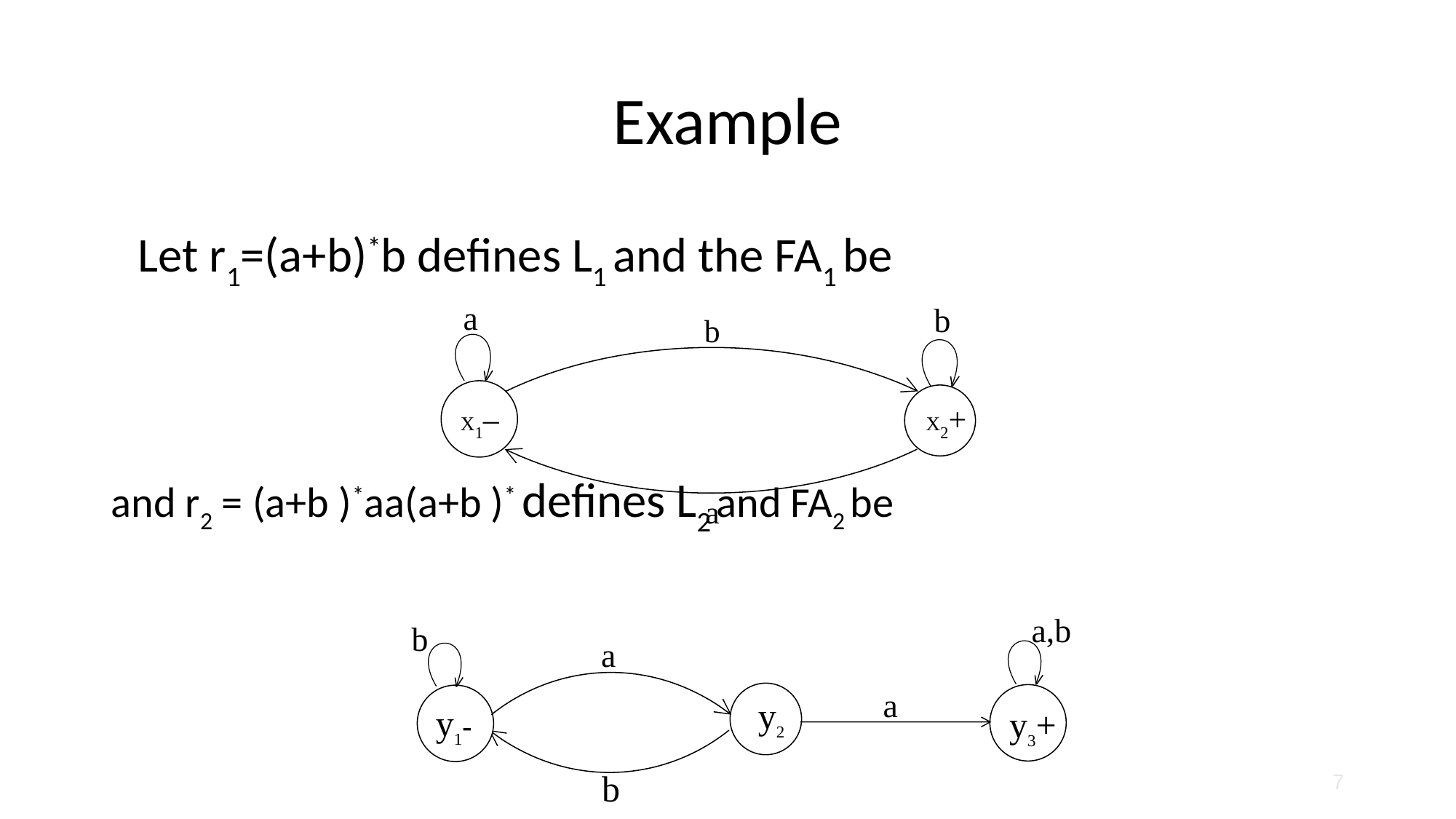

# Example
	Let r1=(a+b)*b defines L1 and the FA1 be

and r2 = (a+b )*aa(a+b )* defines L2 and FA2 be
a
b
b

X1–

X2+

a
a,b
b

a

a

y2
y1-
y3+

7
b